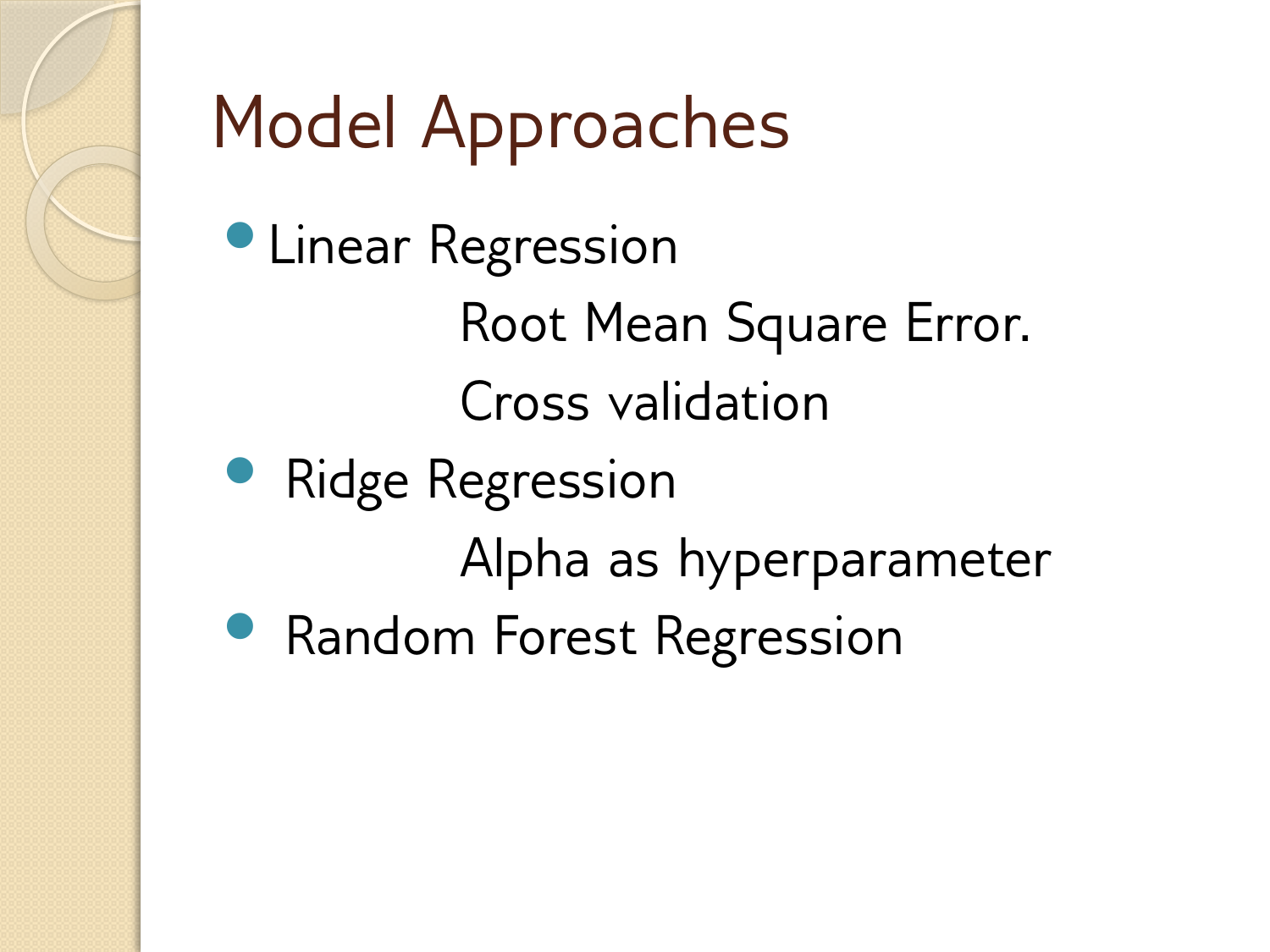

# Model Approaches
Linear Regression
              Root Mean Square Error.
              Cross validation
 Ridge Regression
              Alpha as hyperparameter
 Random Forest Regression